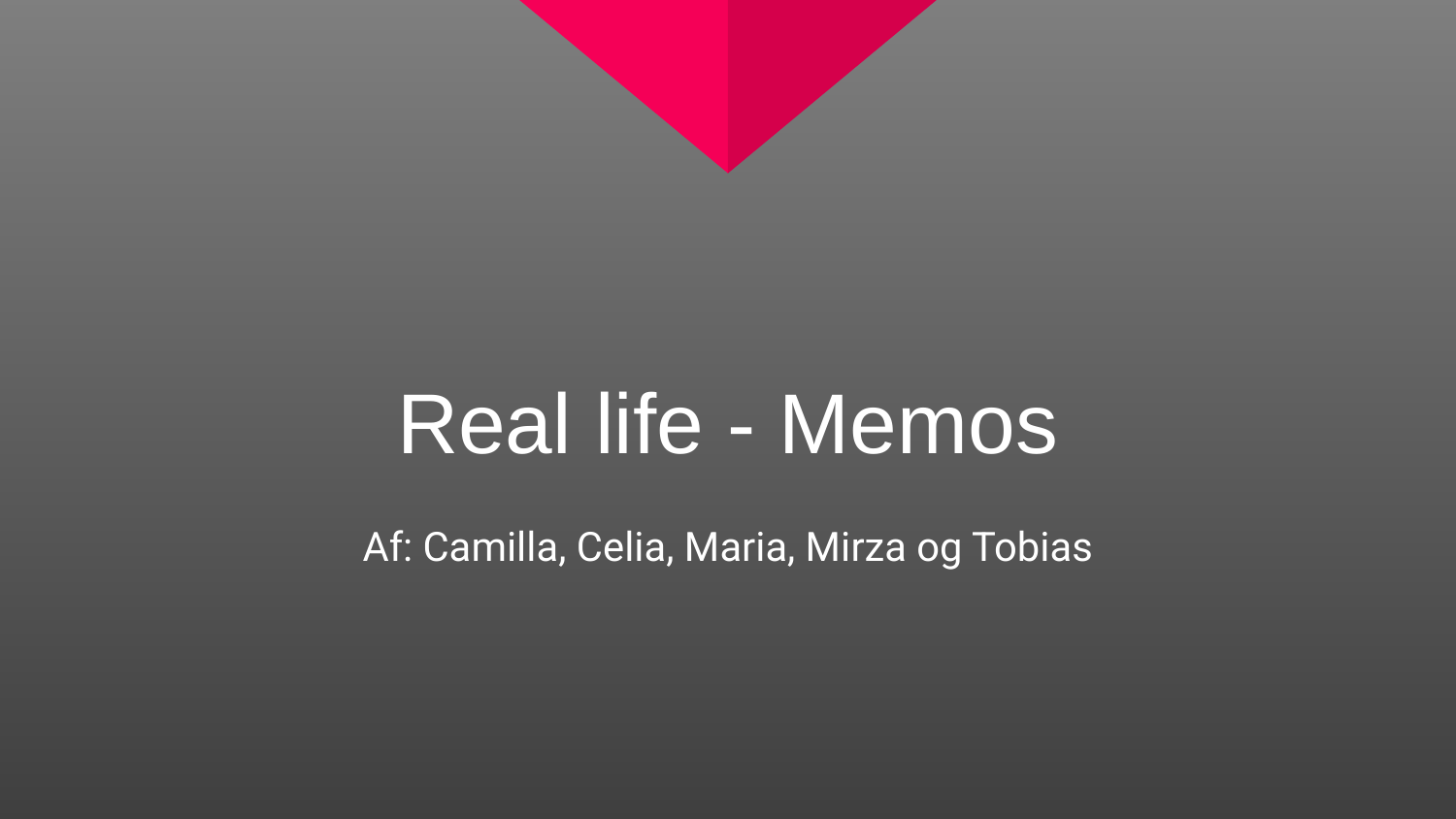

# Real life - Memos
Af: Camilla, Celia, Maria, Mirza og Tobias